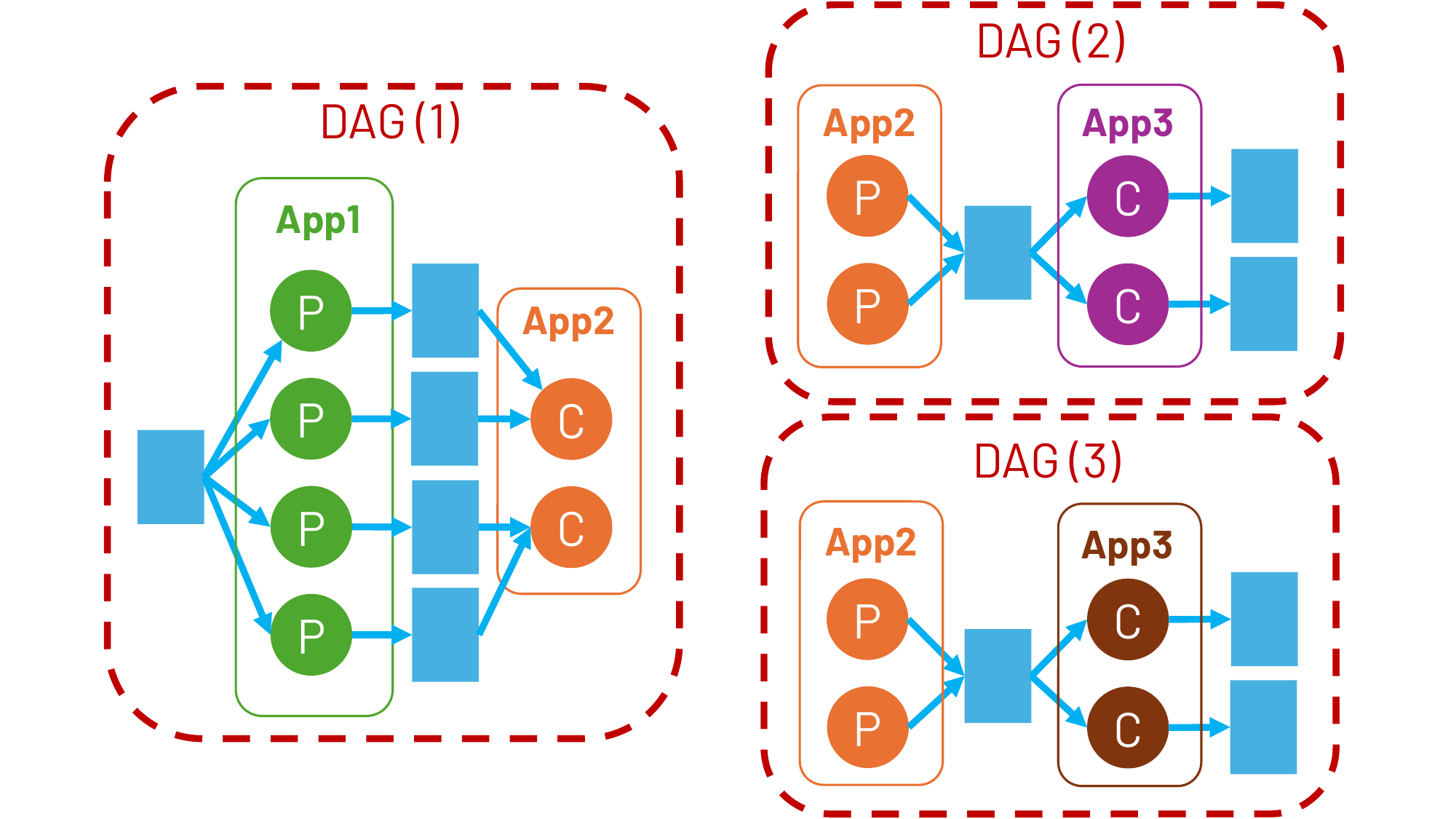

DAG (2)

DAG (1)

App3

App2

P
P
C
C

App1

P
P
P
P

App2

C
C

DAG (3)

App2

App3

P
P
C
C